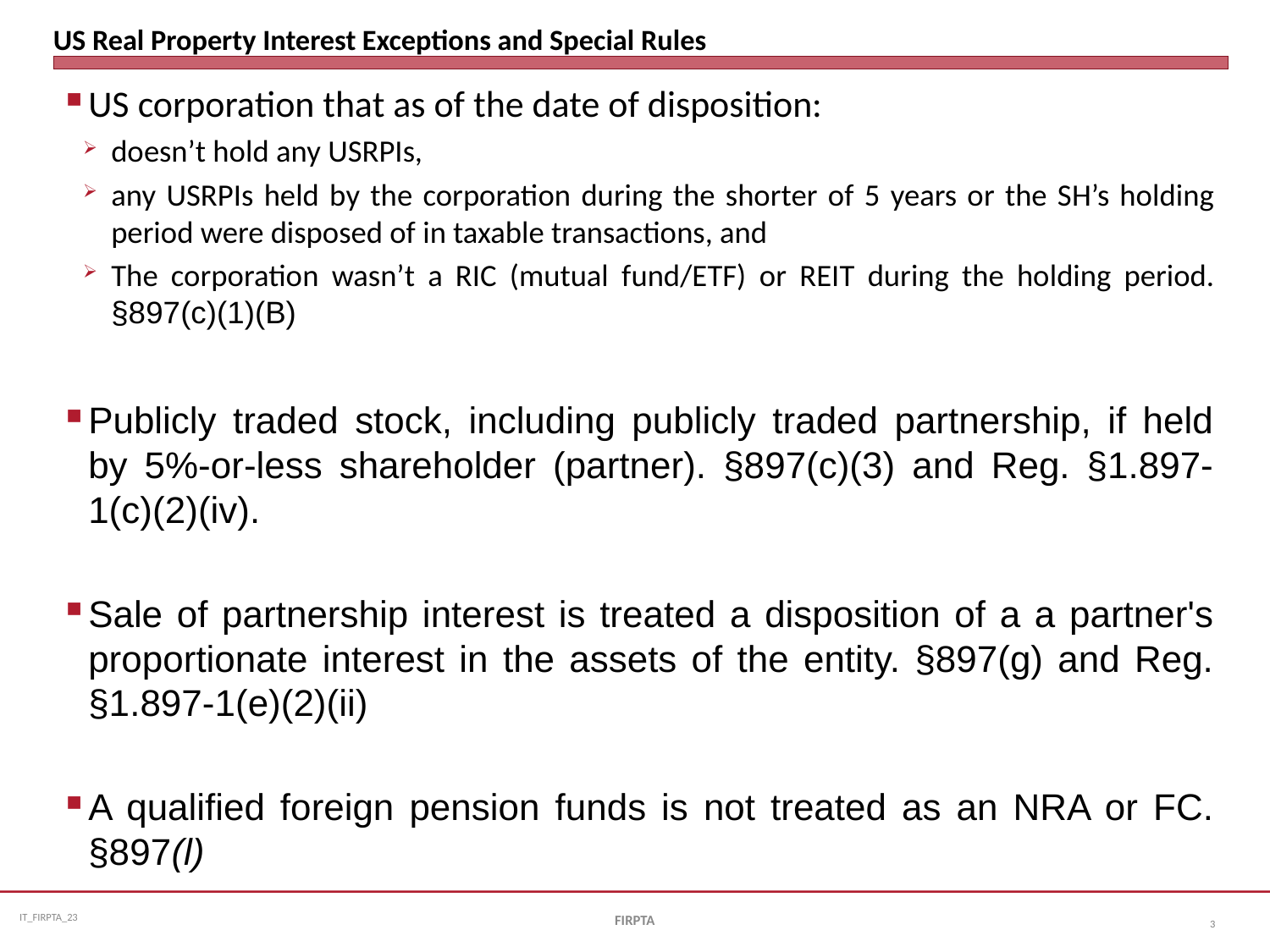

# US Real Property Interest Exceptions and Special Rules
US corporation that as of the date of disposition:
doesn’t hold any USRPIs,
any USRPIs held by the corporation during the shorter of 5 years or the SH’s holding period were disposed of in taxable transactions, and
The corporation wasn’t a RIC (mutual fund/ETF) or REIT during the holding period. §897(c)(1)(B)

Publicly traded stock, including publicly traded partnership, if held by 5%-or-less shareholder (partner). §897(c)(3) and Reg. §1.897-1(c)(2)(iv).

Sale of partnership interest is treated a disposition of a a partner's proportionate interest in the assets of the entity. §897(g) and Reg. §1.897-1(e)(2)(ii)

A qualified foreign pension funds is not treated as an NRA or FC. §897(l)

FIRPTA
3